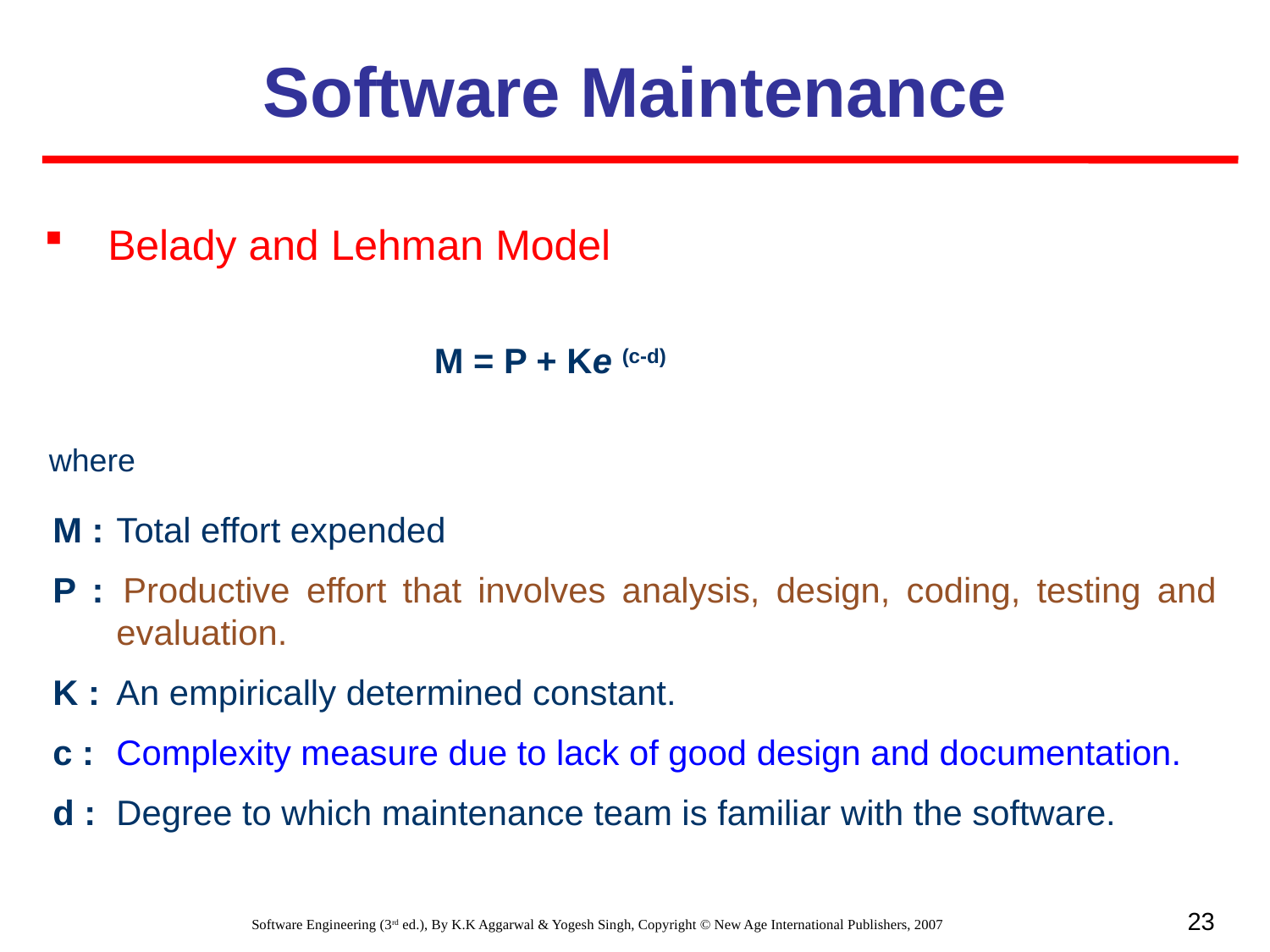

Software Maintenance

Belady and Lehman Model
M = P + Ke (c-d)
where
M :	Total effort expended
P :	Productive effort that involves analysis, design, coding, testing and evaluation.
K :	An empirically determined constant.
c :	Complexity measure due to lack of good design and documentation.
d :	Degree to which maintenance team is familiar with the software.
23